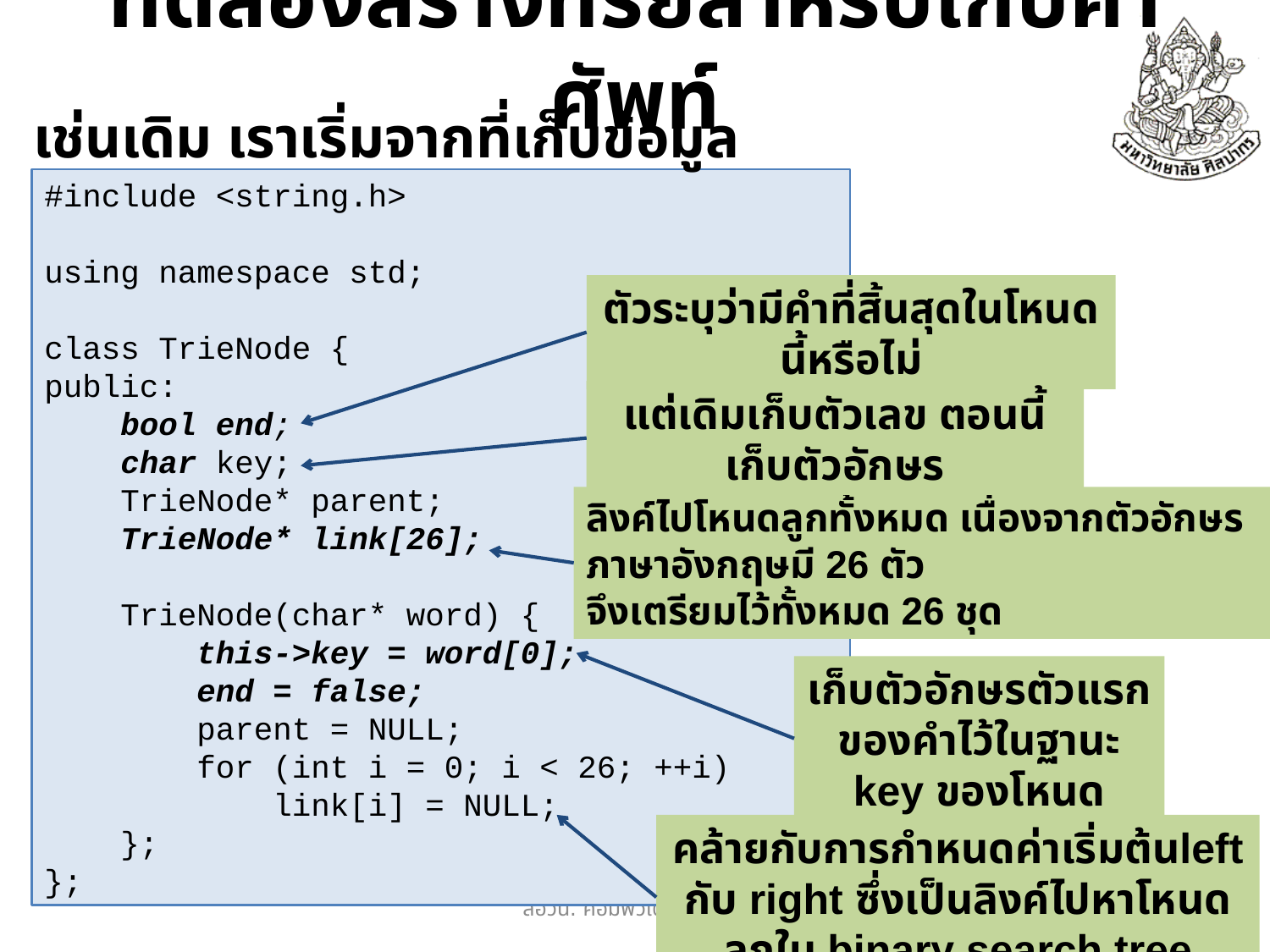

# ทดลองสร้างทรัยสำหรับเก็บคำศัพท์
เช่นเดิม เราเริ่มจากที่เก็บข้อมูล
#include <string.h>

using namespace std;

class TrieNode {
public:
    bool end;
    char key;
    TrieNode* parent;
    TrieNode* link[26];

    TrieNode(char* word) {
        this->key = word[0];
        end = false;
        parent = NULL;
        for (int i = 0; i < 26; ++i)
            link[i] = NULL;
    };
};
ตัวระบุว่ามีคำที่สิ้นสุดในโหนดนี้หรือไม่
แต่เดิมเก็บตัวเลข ตอนนี้เก็บตัวอักษร
ลิงค์ไปโหนดลูกทั้งหมด เนื่องจากตัวอักษรภาษาอังกฤษมี 26 ตัว
จึงเตรียมไว้ทั้งหมด 26 ชุด
เก็บตัวอักษรตัวแรกของคำไว้ในฐานะ key ของโหนด
คล้ายกับการกำหนดค่าเริ่มต้นleft กับ right ซึ่งเป็นลิงค์ไปหาโหนดลูกใน binary search tree
สอวน. คอมพิวเตอร์​ ค่าย 2
5